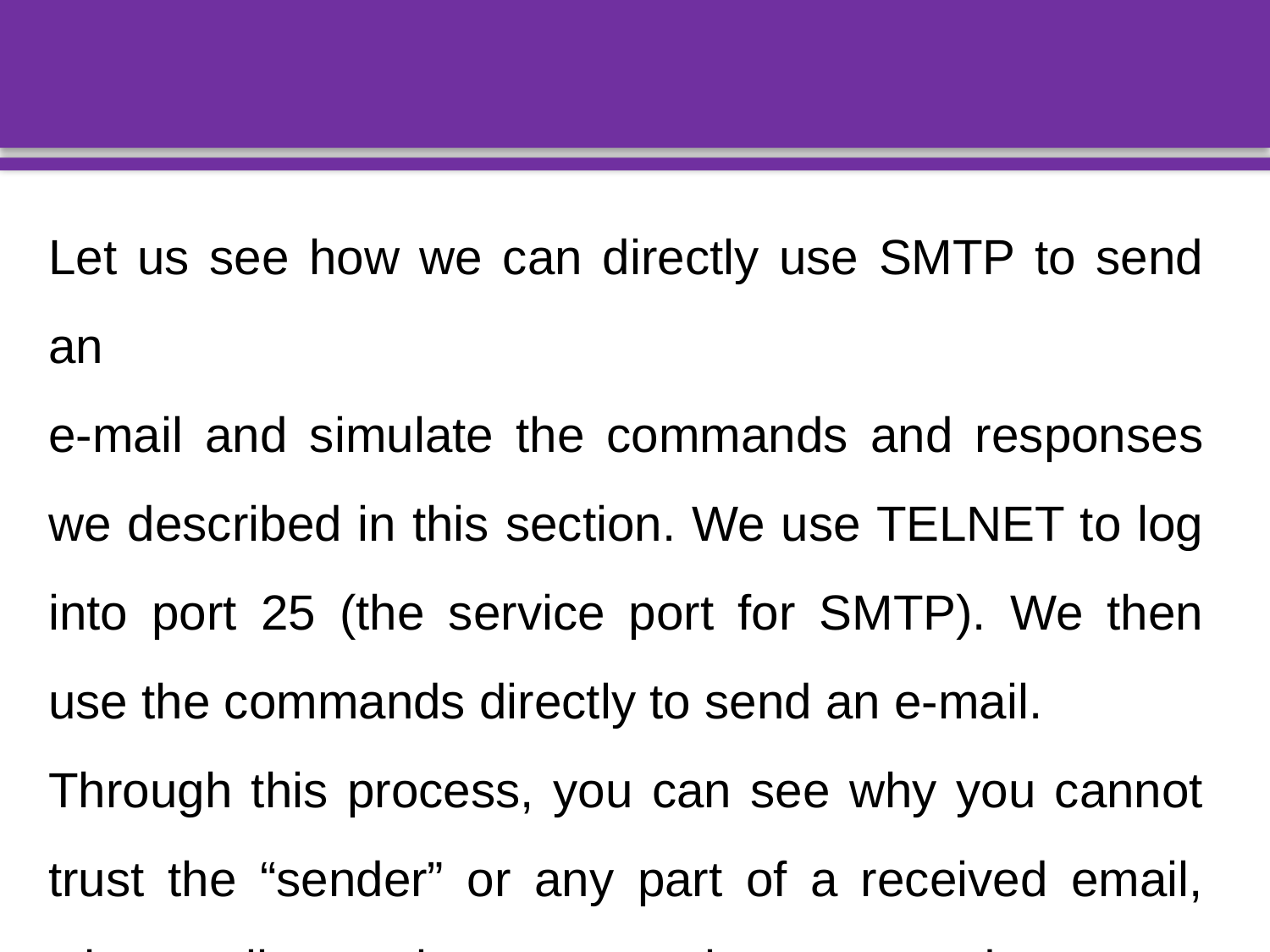

Let us see how we can directly use SMTP to send an
e-mail and simulate the commands and responses we described in this section. We use TELNET to log into port 25 (the service port for SMTP). We then use the commands directly to send an e-mail.
Through this process, you can see why you cannot trust the “sender” or any part of a received email, why email spam is so easy to be generated.